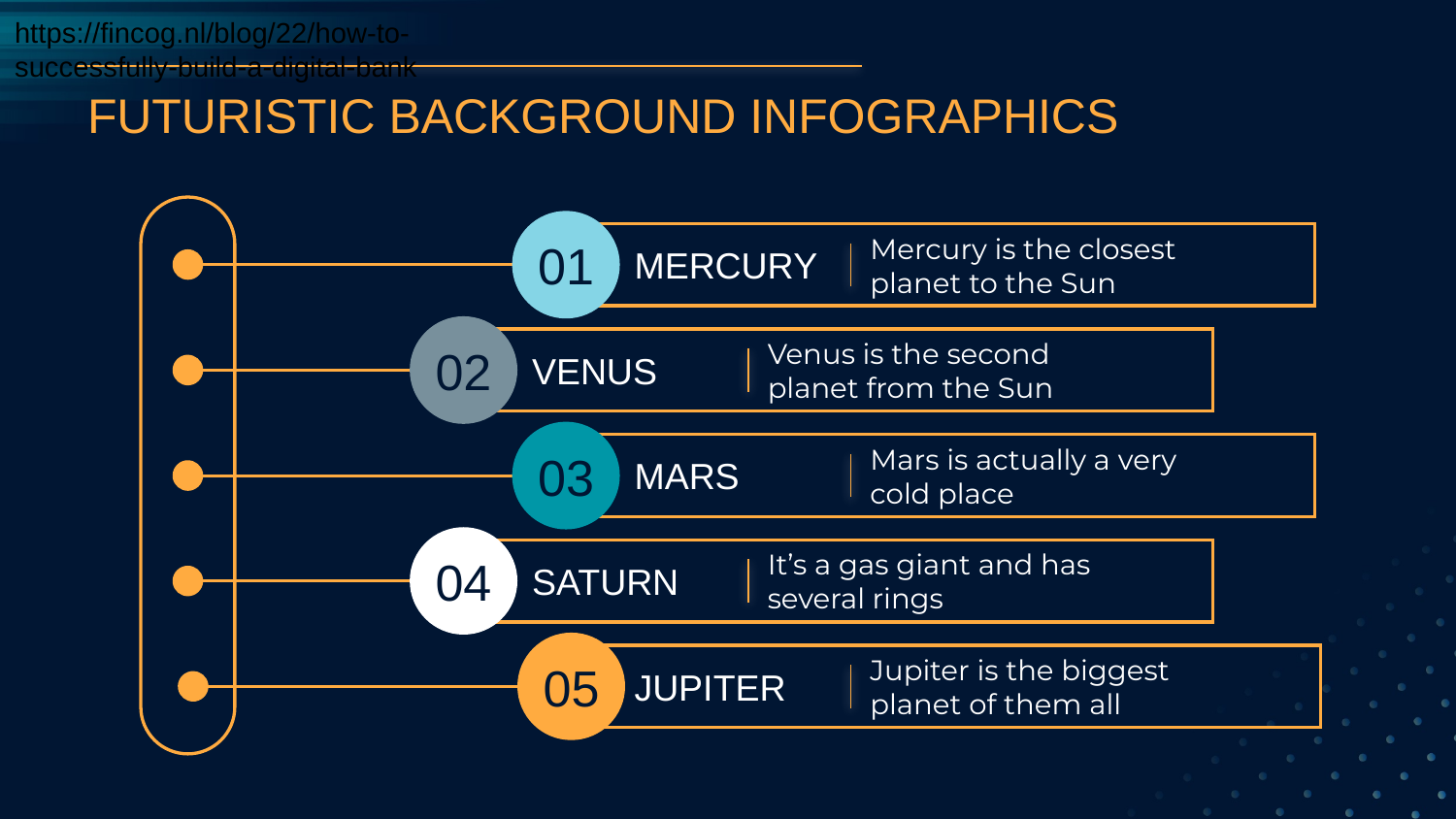

https://fincog.nl/blog/22/how-to-successfully-build-a-digital-bank
# FUTURISTIC BACKGROUND INFOGRAPHICS

01

Mercury is the closest planet to the Sun
MERCURY
02

Venus is the second planet from the Sun
VENUS
03

Mars is actually a very cold place
MARS
04

It’s a gas giant and has several rings
SATURN
05

Jupiter is the biggest planet of them all
JUPITER